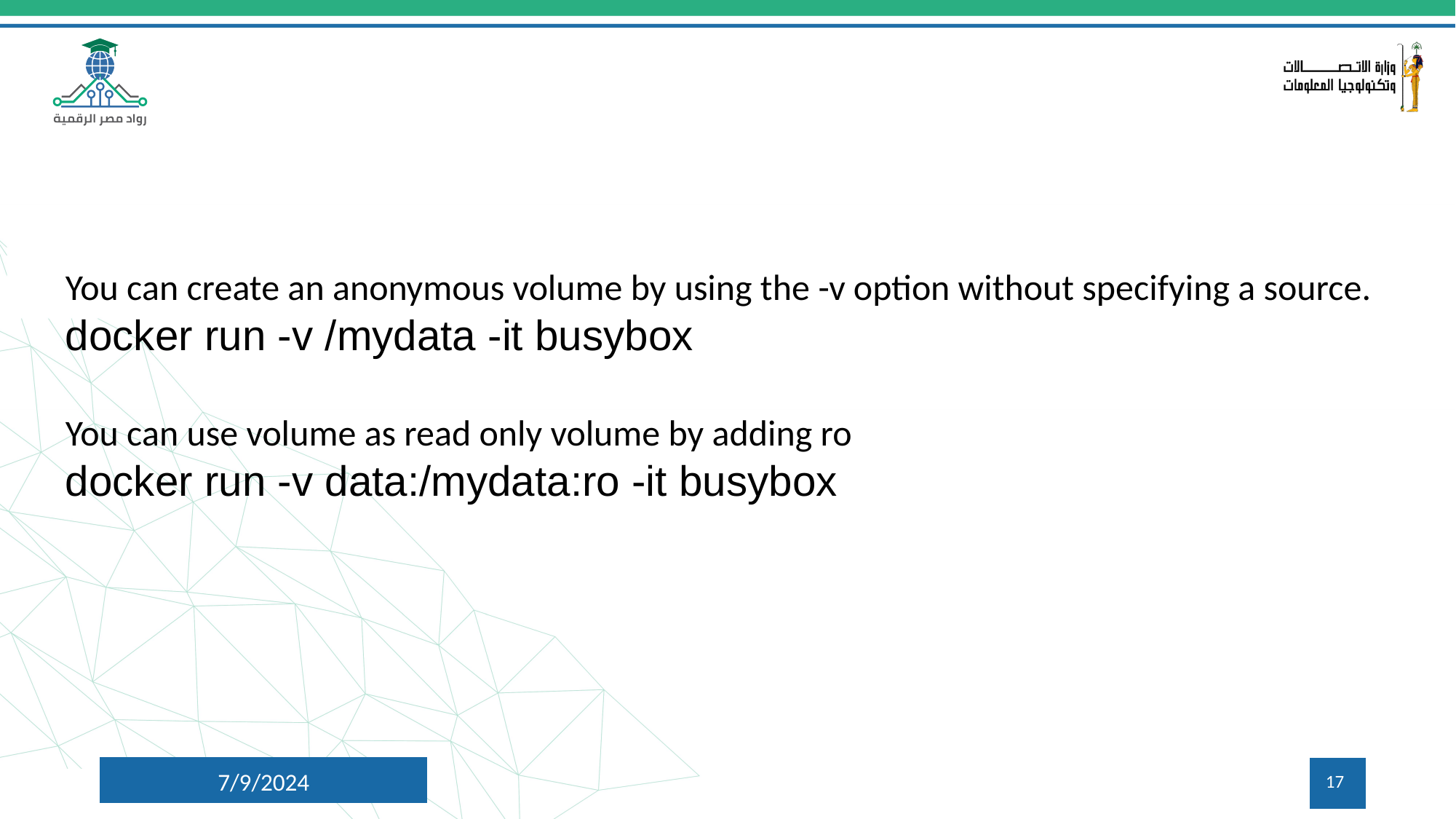

You can create an anonymous volume by using the -v option without specifying a source.
docker run -v /mydata -it busybox
You can use volume as read only volume by adding ro
docker run -v data:/mydata:ro -it busybox

7/9/2024

17